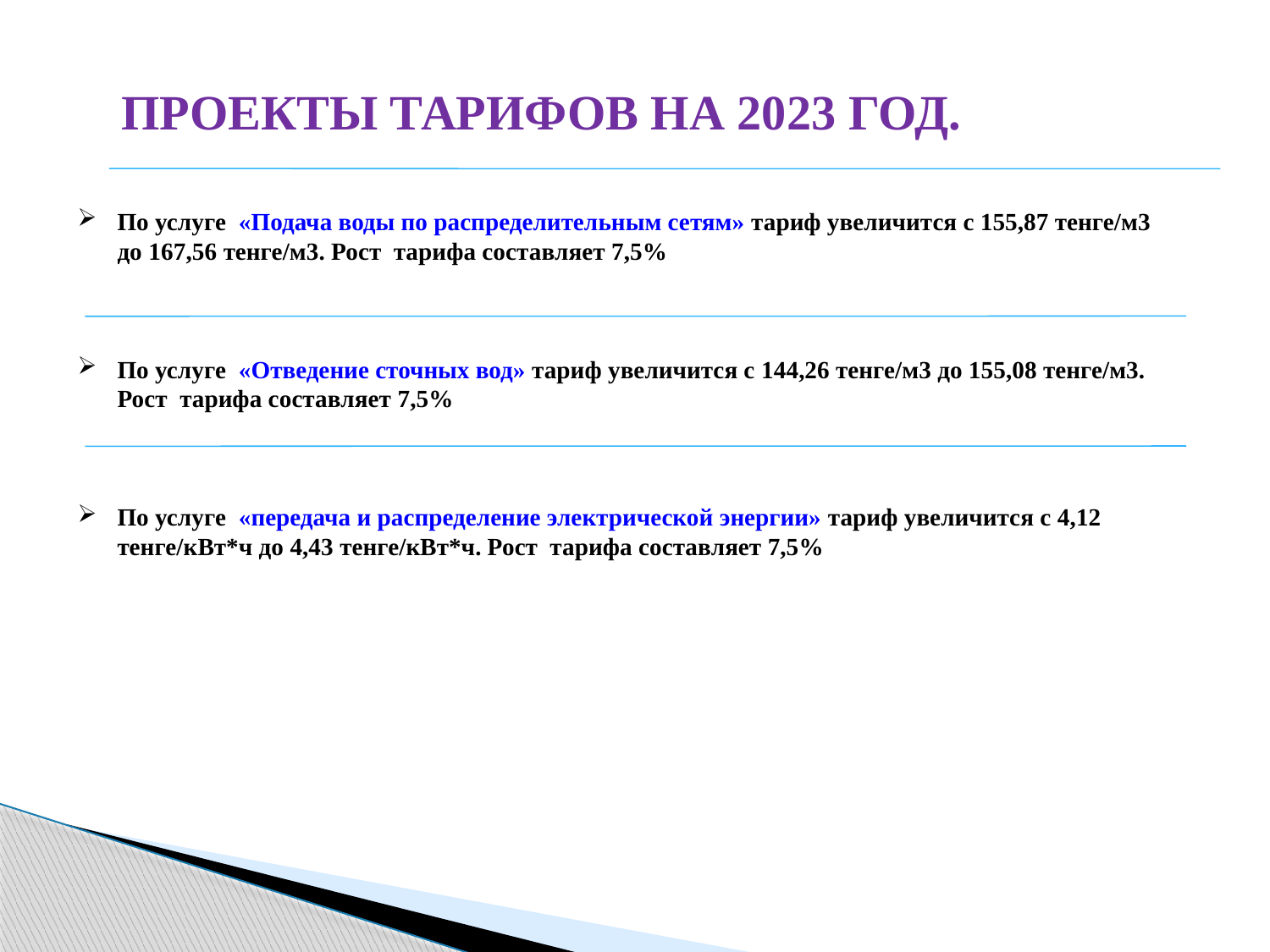

# ПРОЕКТЫ ТАРИФОВ НА 2023 ГОД.
По услуге  «Подача воды по распределительным сетям» тариф увеличится с 155,87 тенге/м3 до 167,56 тенге/м3. Рост  тарифа составляет 7,5%

По услуге  «Отведение сточных вод» тариф увеличится с 144,26 тенге/м3 до 155,08 тенге/м3.  Рост  тарифа составляет 7,5%

По услуге  «передача и распределение электрической энергии» тариф увеличится с 4,12 тенге/кВт*ч до 4,43 тенге/кВт*ч. Рост  тарифа составляет 7,5%